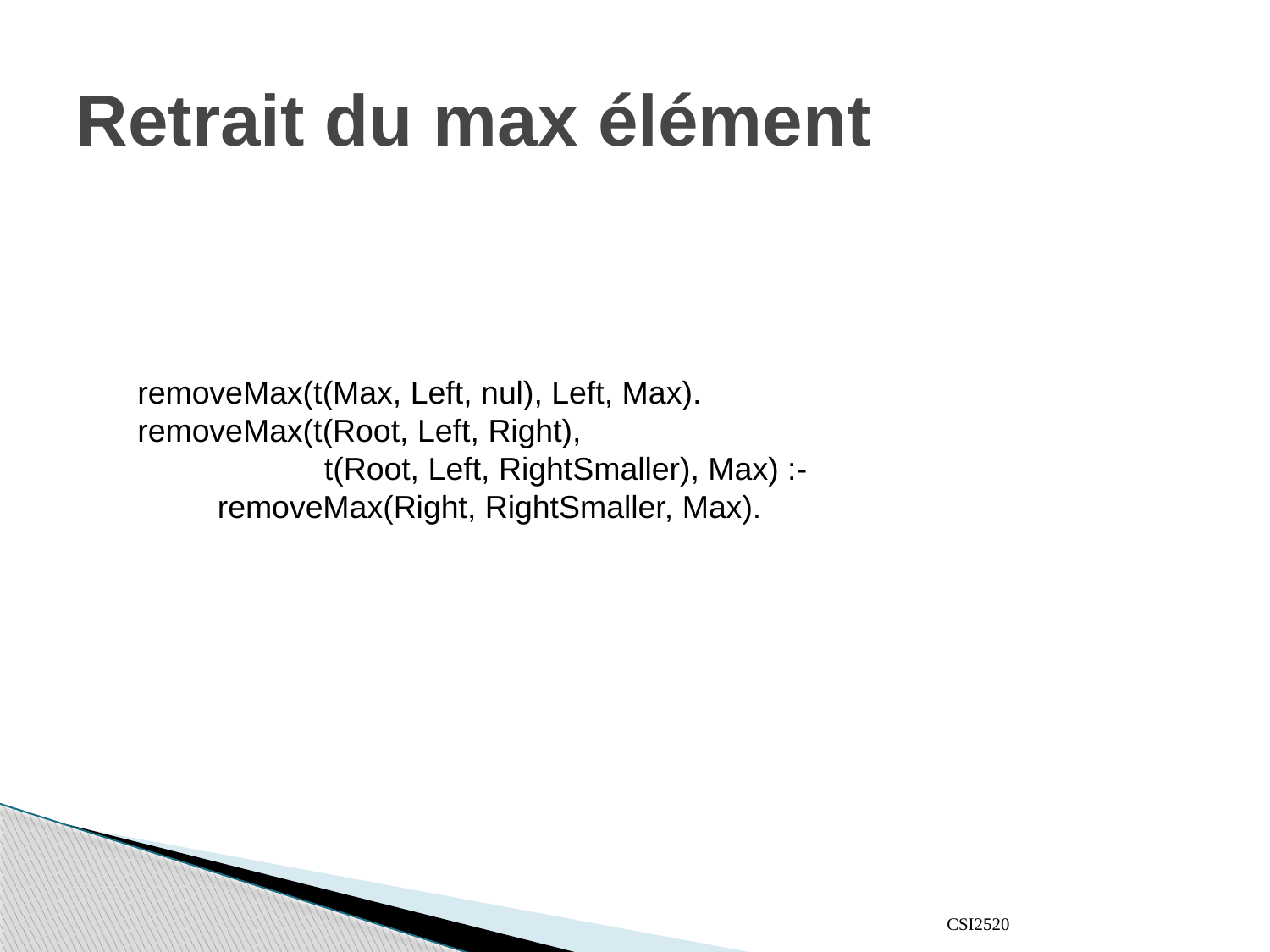

# Retrait du max élément
removeMax(t(Max, Left, nul), Left, Max).
removeMax(t(Root, Left, Right),
                     t(Root, Left, RightSmaller), Max) :-
         removeMax(Right, RightSmaller, Max).
CSI2520